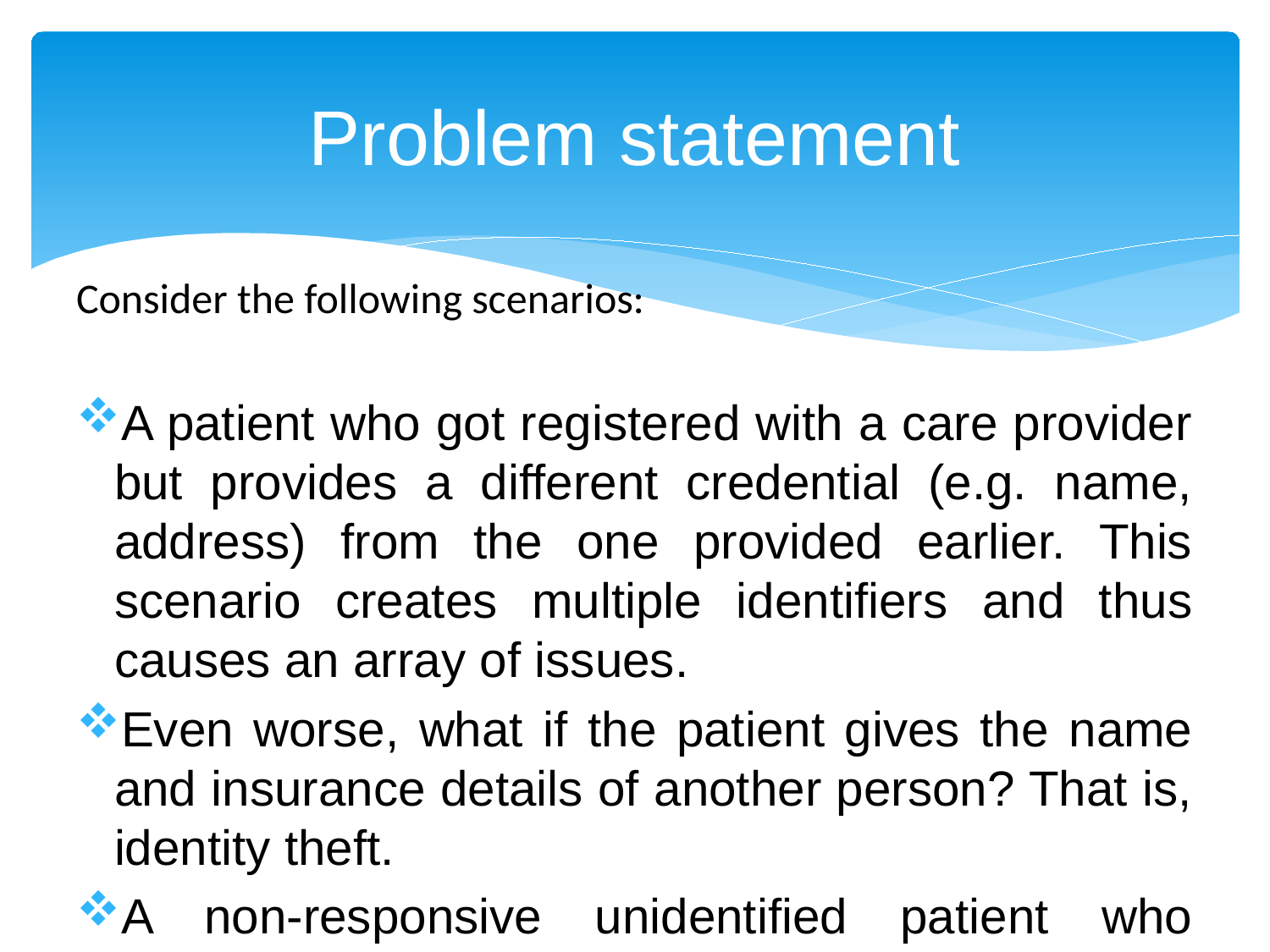

# Problem statement

Consider the following scenarios:

A patient who got registered with a care provider but provides a different credential (e.g. name, address) from the one provided earlier. This scenario creates multiple identifiers and thus causes an array of issues.
Even worse, what if the patient gives the name and insurance details of another person? That is, identity theft.
A non-responsive unidentified patient who requires treatment.